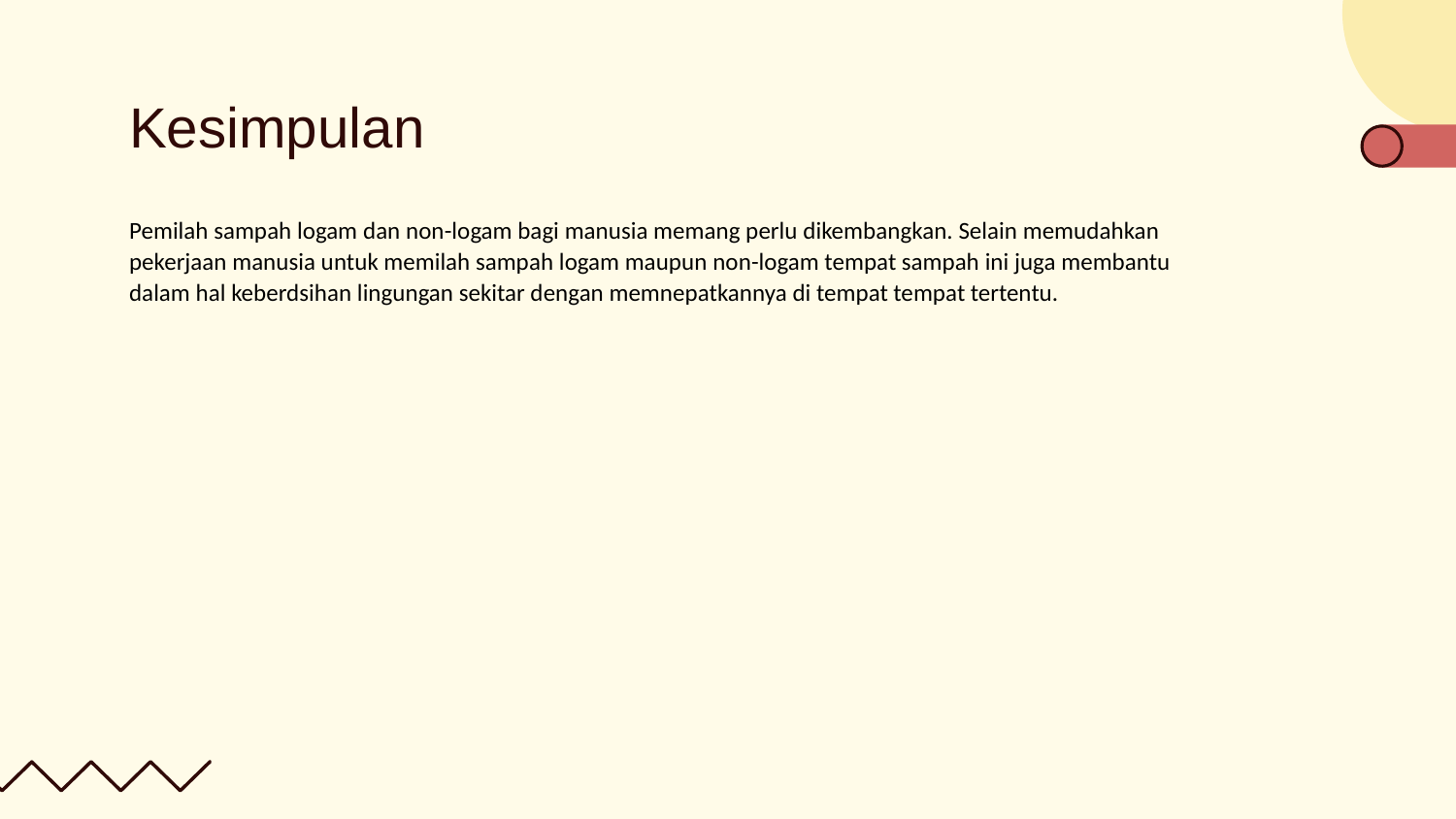

# Kesimpulan
Pemilah sampah logam dan non-logam bagi manusia memang perlu dikembangkan. Selain memudahkan pekerjaan manusia untuk memilah sampah logam maupun non-logam tempat sampah ini juga membantu dalam hal keberdsihan lingungan sekitar dengan memnepatkannya di tempat tempat tertentu.